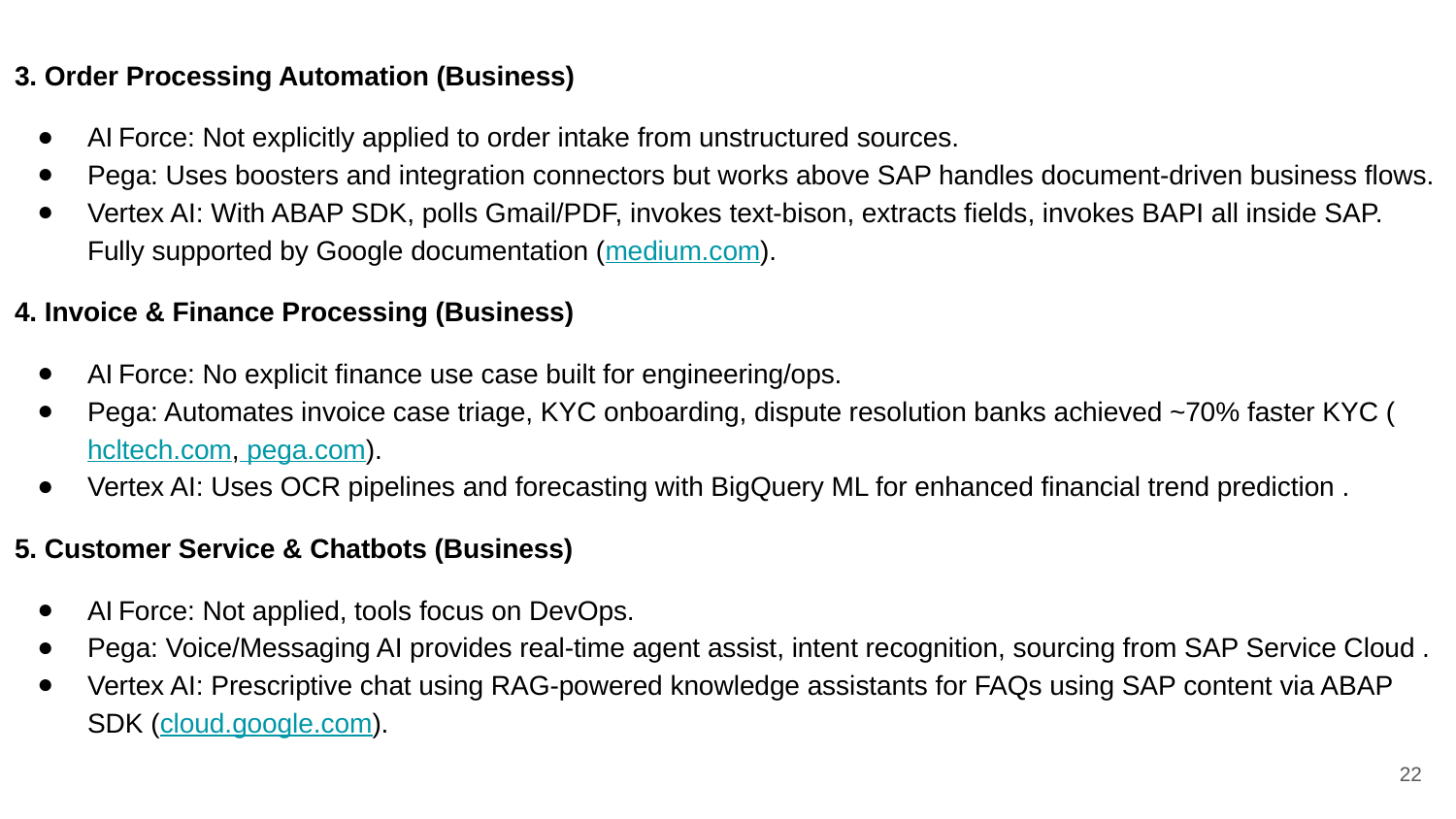

3. Order Processing Automation (Business)
AI Force: Not explicitly applied to order intake from unstructured sources.
Pega: Uses boosters and integration connectors but works above SAP handles document-driven business flows.
Vertex AI: With ABAP SDK, polls Gmail/PDF, invokes text-bison, extracts fields, invokes BAPI all inside SAP. Fully supported by Google documentation (medium.com).
4. Invoice & Finance Processing (Business)
AI Force: No explicit finance use case built for engineering/ops.
Pega: Automates invoice case triage, KYC onboarding, dispute resolution banks achieved ~70% faster KYC (hcltech.com, pega.com).
Vertex AI: Uses OCR pipelines and forecasting with BigQuery ML for enhanced financial trend prediction .
5. Customer Service & Chatbots (Business)
AI Force: Not applied, tools focus on DevOps.
Pega: Voice/Messaging AI provides real-time agent assist, intent recognition, sourcing from SAP Service Cloud .
Vertex AI: Prescriptive chat using RAG-powered knowledge assistants for FAQs using SAP content via ABAP SDK (cloud.google.com).
22